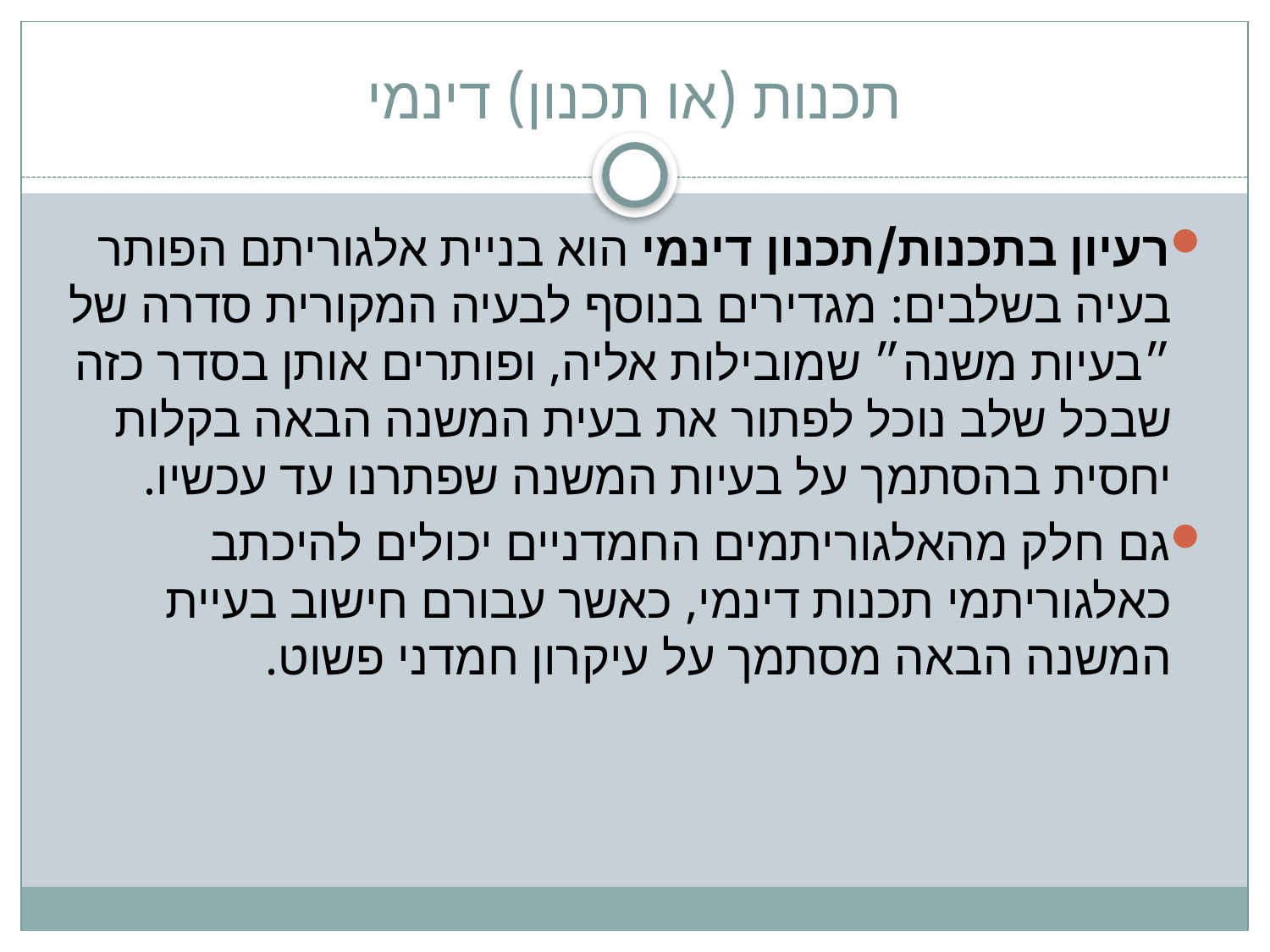

# תכנות (או תכנון) דינמי
רעיון בתכנות/תכנון דינמי הוא בניית אלגוריתם הפותר בעיה בשלבים: מגדירים בנוסף לבעיה המקורית סדרה של ״בעיות משנה״ שמובילות אליה, ופותרים אותן בסדר כזה שבכל שלב נוכל לפתור את בעית המשנה הבאה בקלות יחסית בהסתמך על בעיות המשנה שפתרנו עד עכשיו.
גם חלק מהאלגוריתמים החמדניים יכולים להיכתב כאלגוריתמי תכנות דינמי, כאשר עבורם חישוב בעיית המשנה הבאה מסתמך על עיקרון חמדני פשוט.